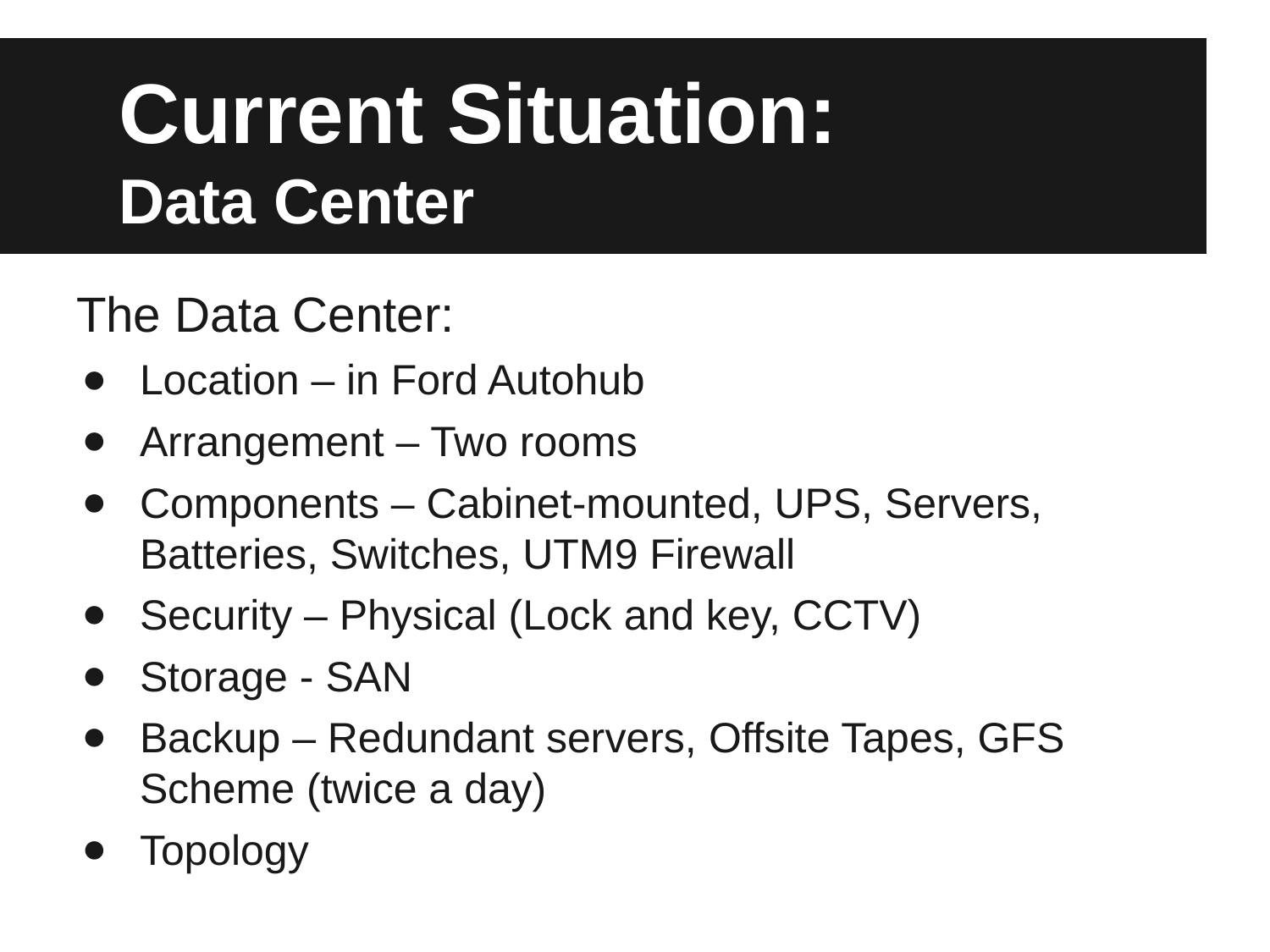

# Current Situation:
Data Center
The Data Center:
Location – in Ford Autohub
Arrangement – Two rooms
Components – Cabinet-mounted, UPS, Servers, Batteries, Switches, UTM9 Firewall
Security – Physical (Lock and key, CCTV)
Storage - SAN
Backup – Redundant servers, Offsite Tapes, GFS Scheme (twice a day)
Topology